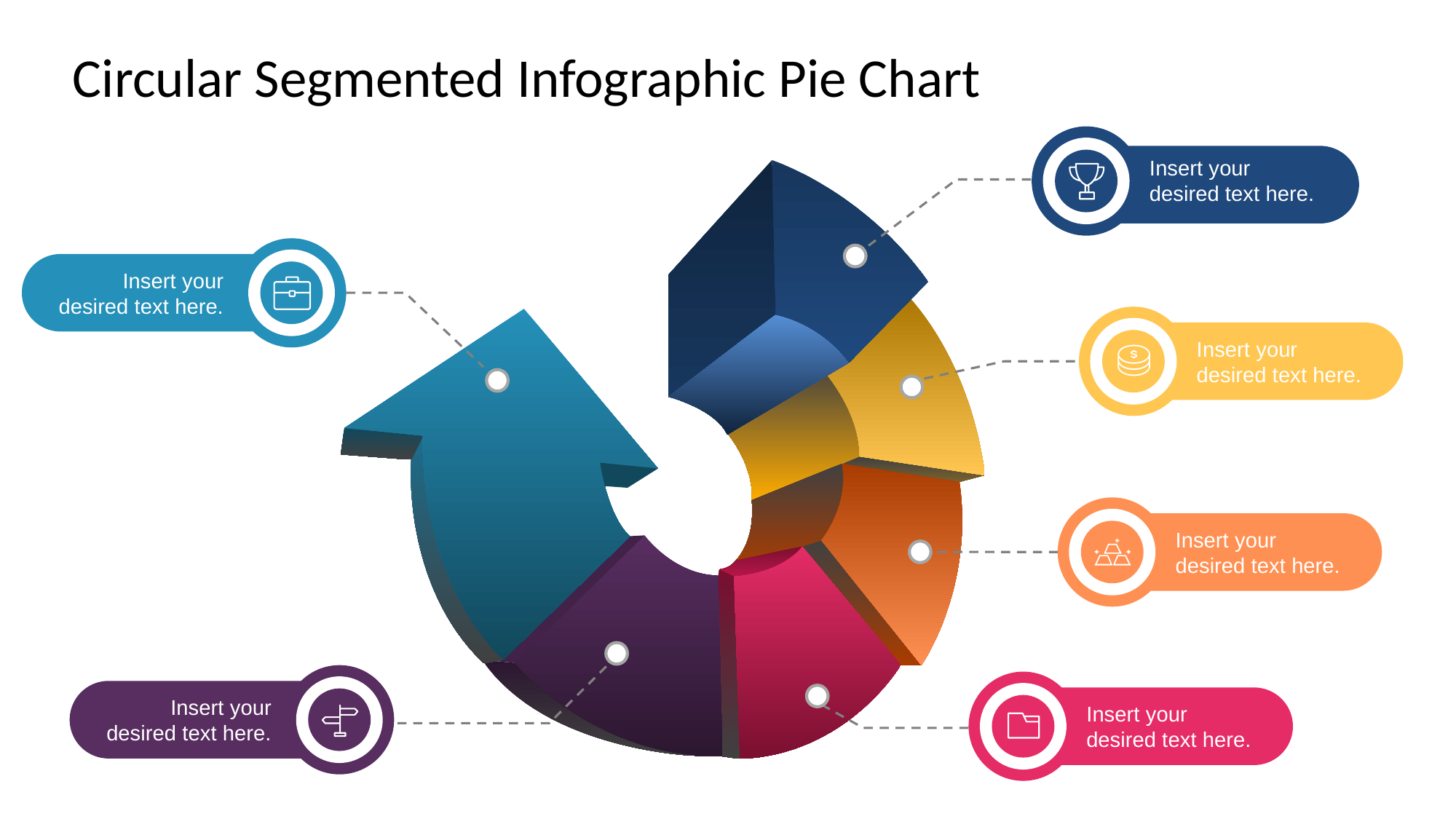

# Circular Segmented Infographic Pie Chart

Insert your desired text here.

Insert your desired text here.

Insert your desired text here.

Insert your desired text here.

Insert your desired text here.

Insert your desired text here.